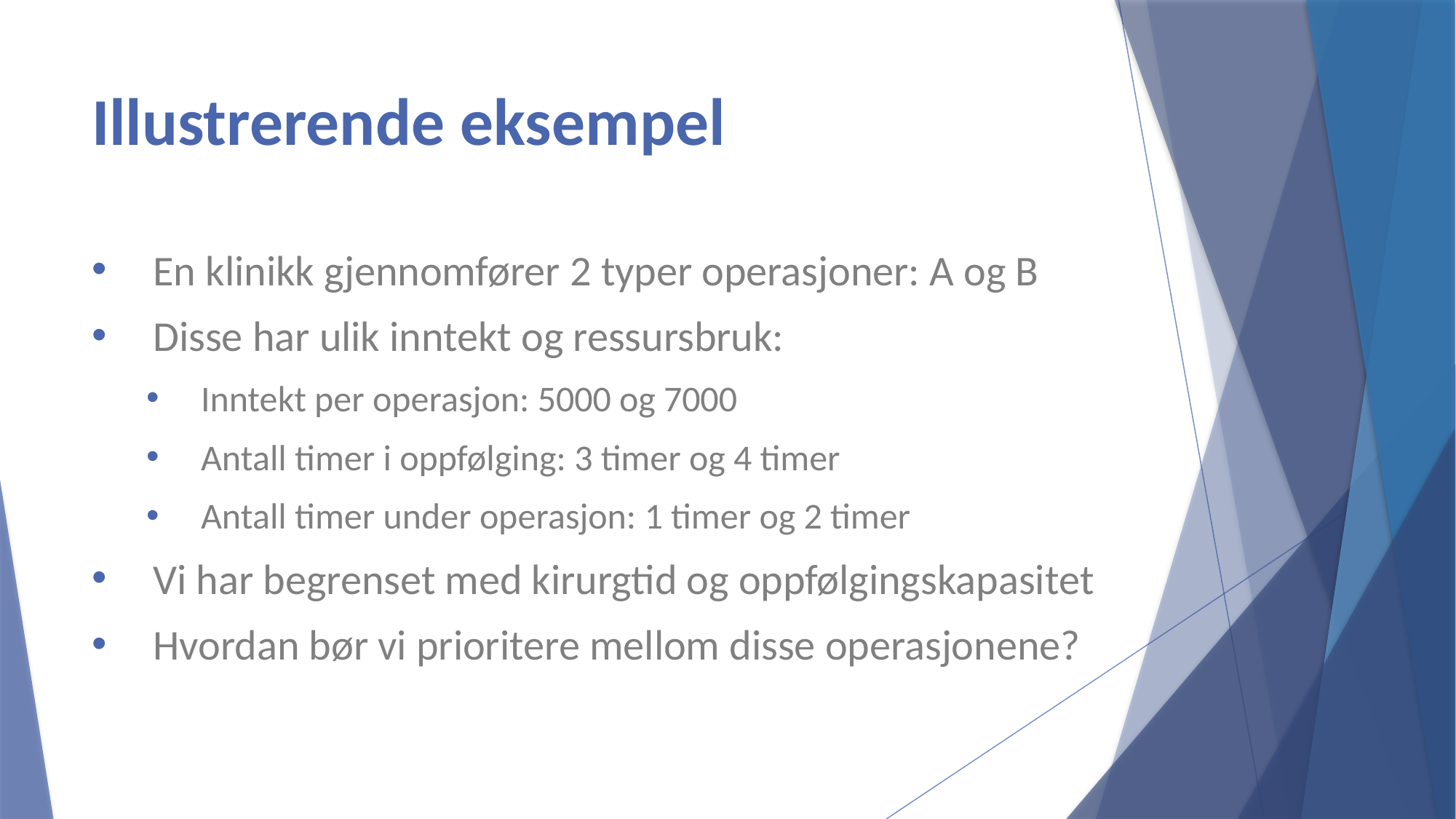

# Illustrerende eksempel
En klinikk gjennomfører 2 typer operasjoner: A og B
Disse har ulik inntekt og ressursbruk:
Inntekt per operasjon: 5000 og 7000
Antall timer i oppfølging: 3 timer og 4 timer
Antall timer under operasjon: 1 timer og 2 timer
Vi har begrenset med kirurgtid og oppfølgingskapasitet
Hvordan bør vi prioritere mellom disse operasjonene?